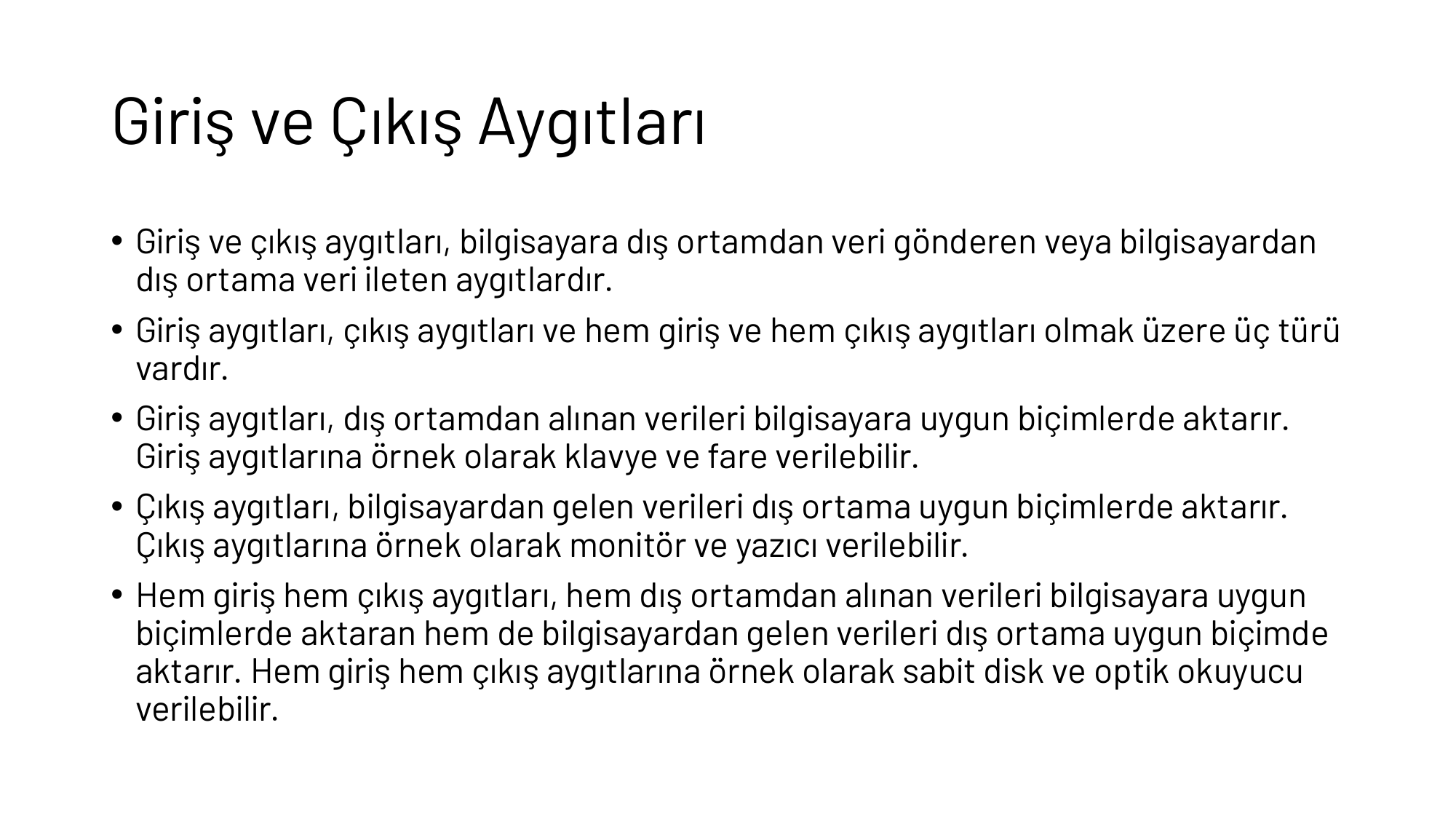

# Giriş ve Çıkış Aygıtları
Giriş ve çıkış aygıtları, bilgisayara dış ortamdan veri gönderen veya bilgisayardan dış ortama veri ileten aygıtlardır.
Giriş aygıtları, çıkış aygıtları ve hem giriş ve hem çıkış aygıtları olmak üzere üç türü vardır.
Giriş aygıtları, dış ortamdan alınan verileri bilgisayara uygun biçimlerde aktarır. Giriş aygıtlarına örnek olarak klavye ve fare verilebilir.
Çıkış aygıtları, bilgisayardan gelen verileri dış ortama uygun biçimlerde aktarır. Çıkış aygıtlarına örnek olarak monitör ve yazıcı verilebilir.
Hem giriş hem çıkış aygıtları, hem dış ortamdan alınan verileri bilgisayara uygun biçimlerde aktaran hem de bilgisayardan gelen verileri dış ortama uygun biçimde aktarır. Hem giriş hem çıkış aygıtlarına örnek olarak sabit disk ve optik okuyucu verilebilir.